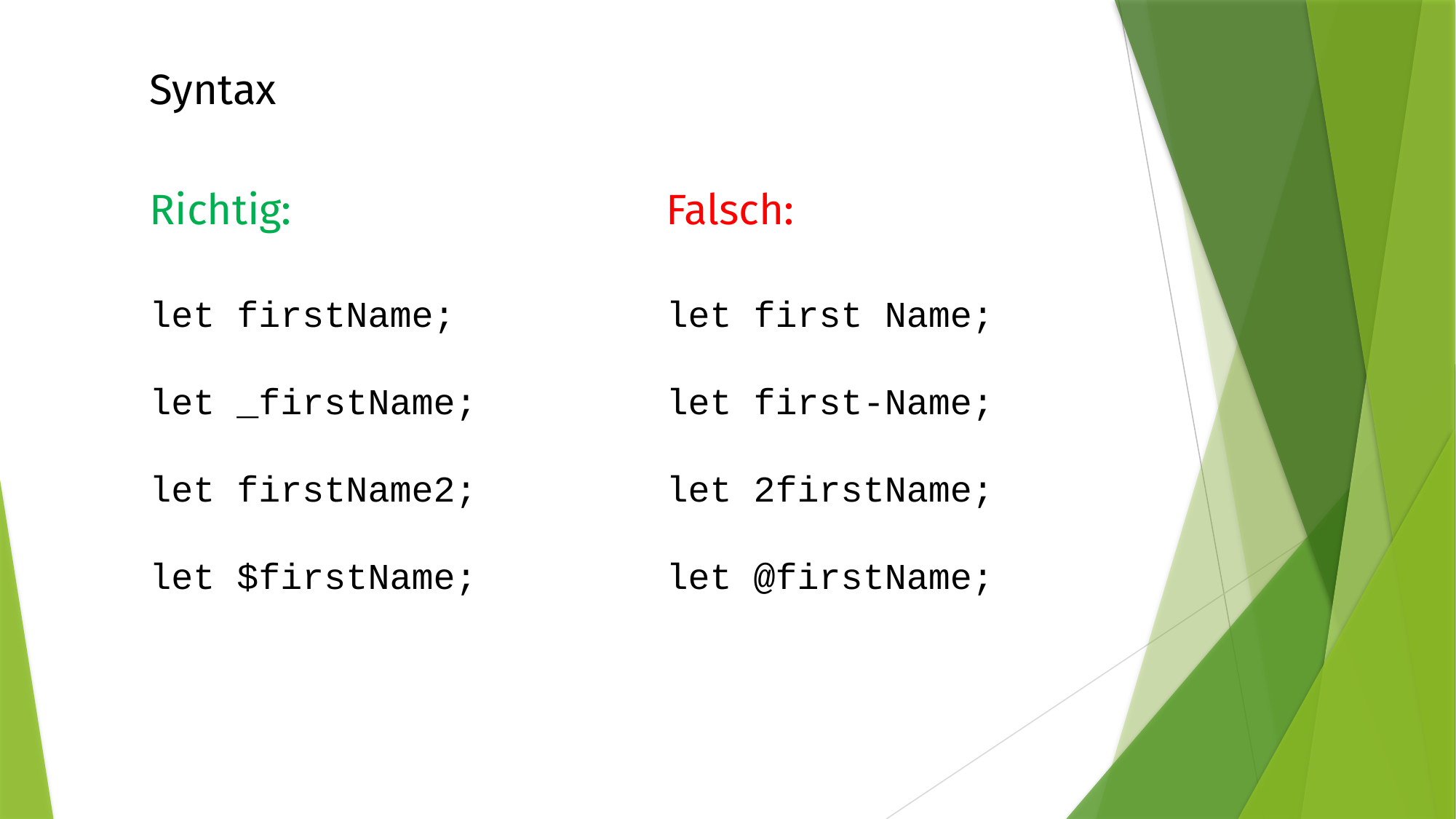

Syntax
Richtig:
Falsch:
let firstName;
let _firstName;
let firstName2;
let $firstName;
let first Name;
let first-Name;
let 2firstName;
let @firstName;